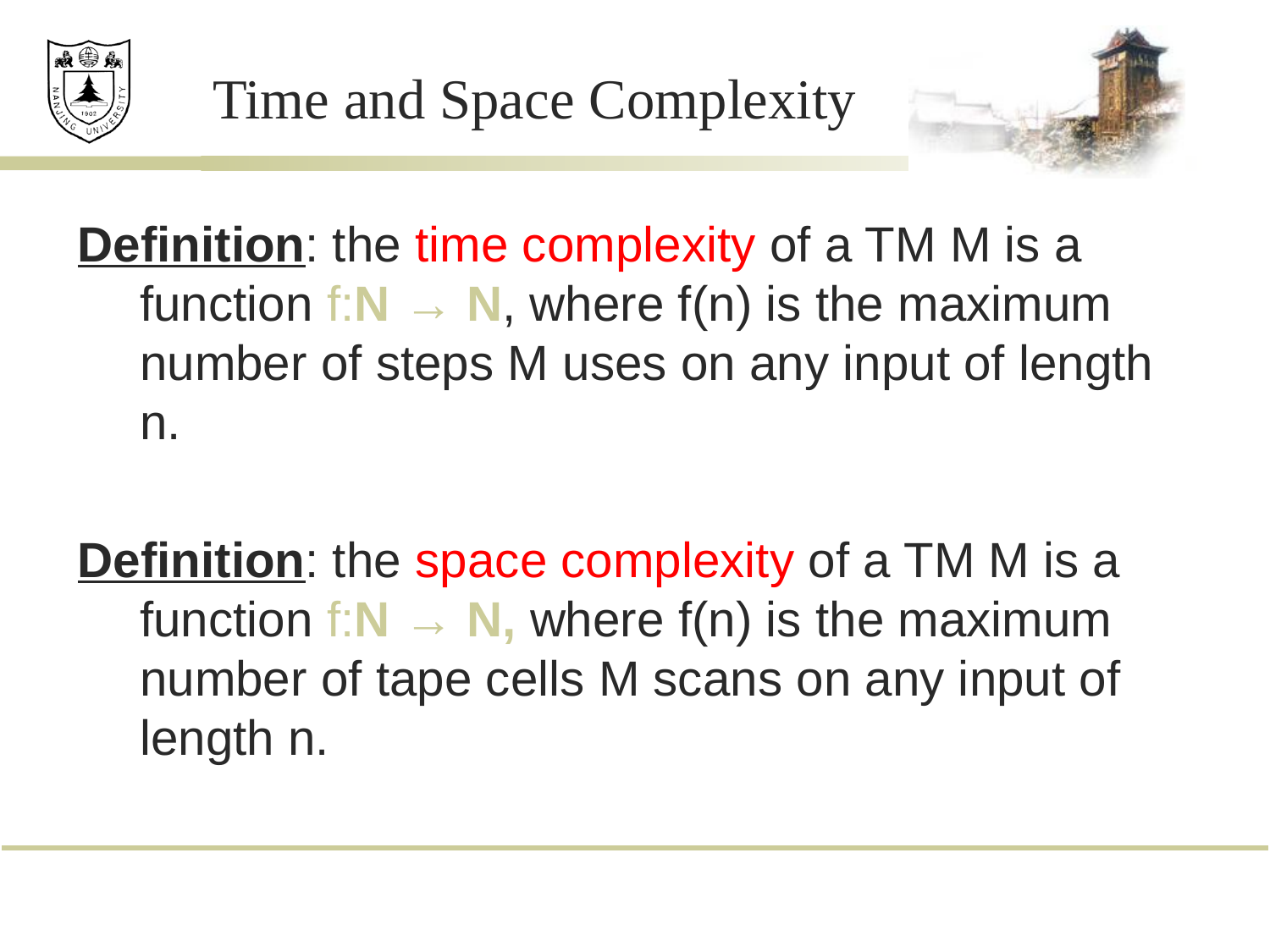

# Time and Space Complexity
Definition: the time complexity of a TM M is a function f:N → N, where f(n) is the maximum number of steps M uses on any input of length n.

Definition: the space complexity of a TM M is a function f:N → N, where f(n) is the maximum number of tape cells M scans on any input of length n.